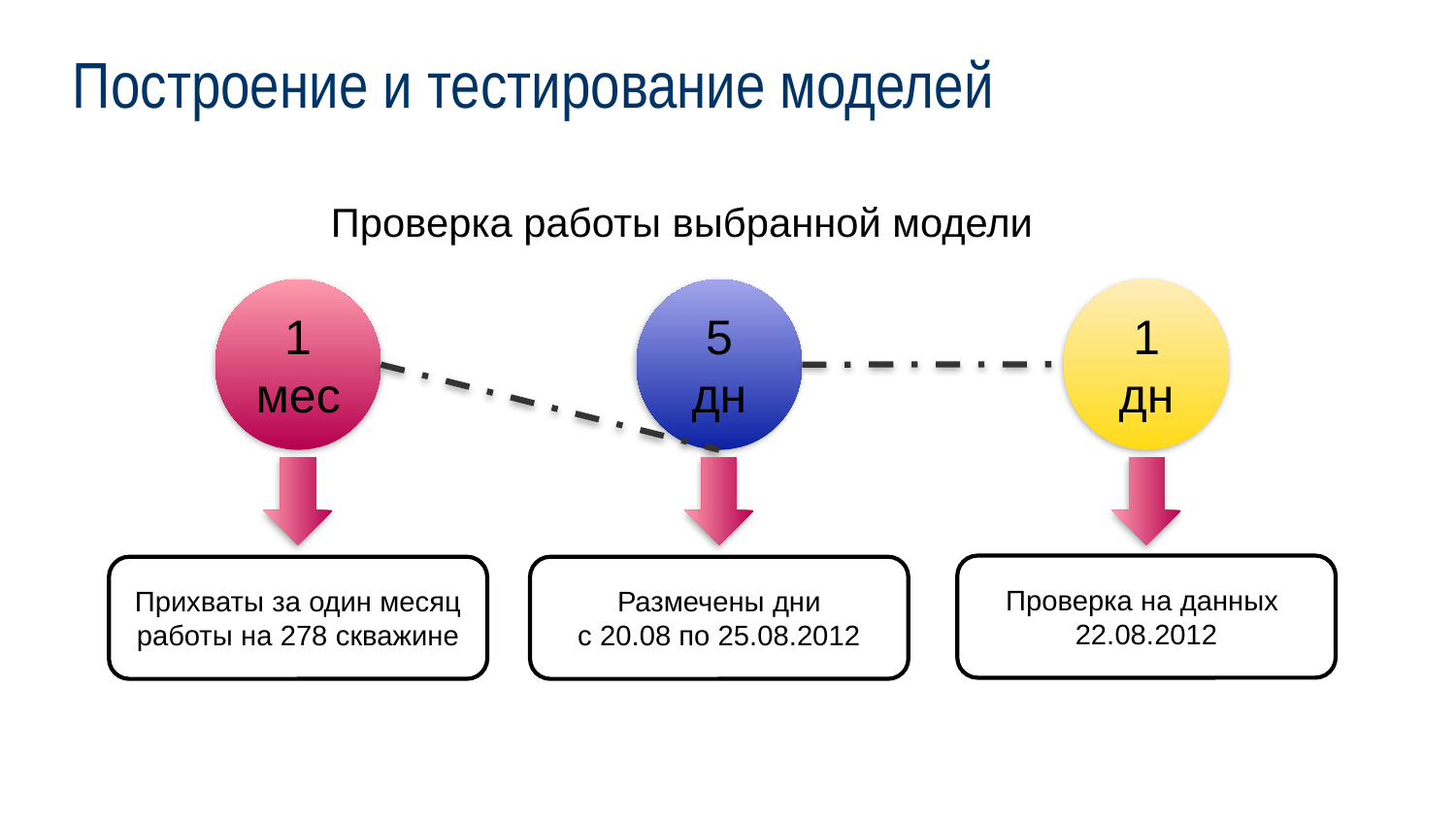

# Построение и тестирование моделей
Проверка работы выбранной модели
5
дн
1
мес
1
дн

Проверка на данных
22.08.2012
Прихваты за один месяц работы на 278 скважине
Размечены дни
с 20.08 по 25.08.2012